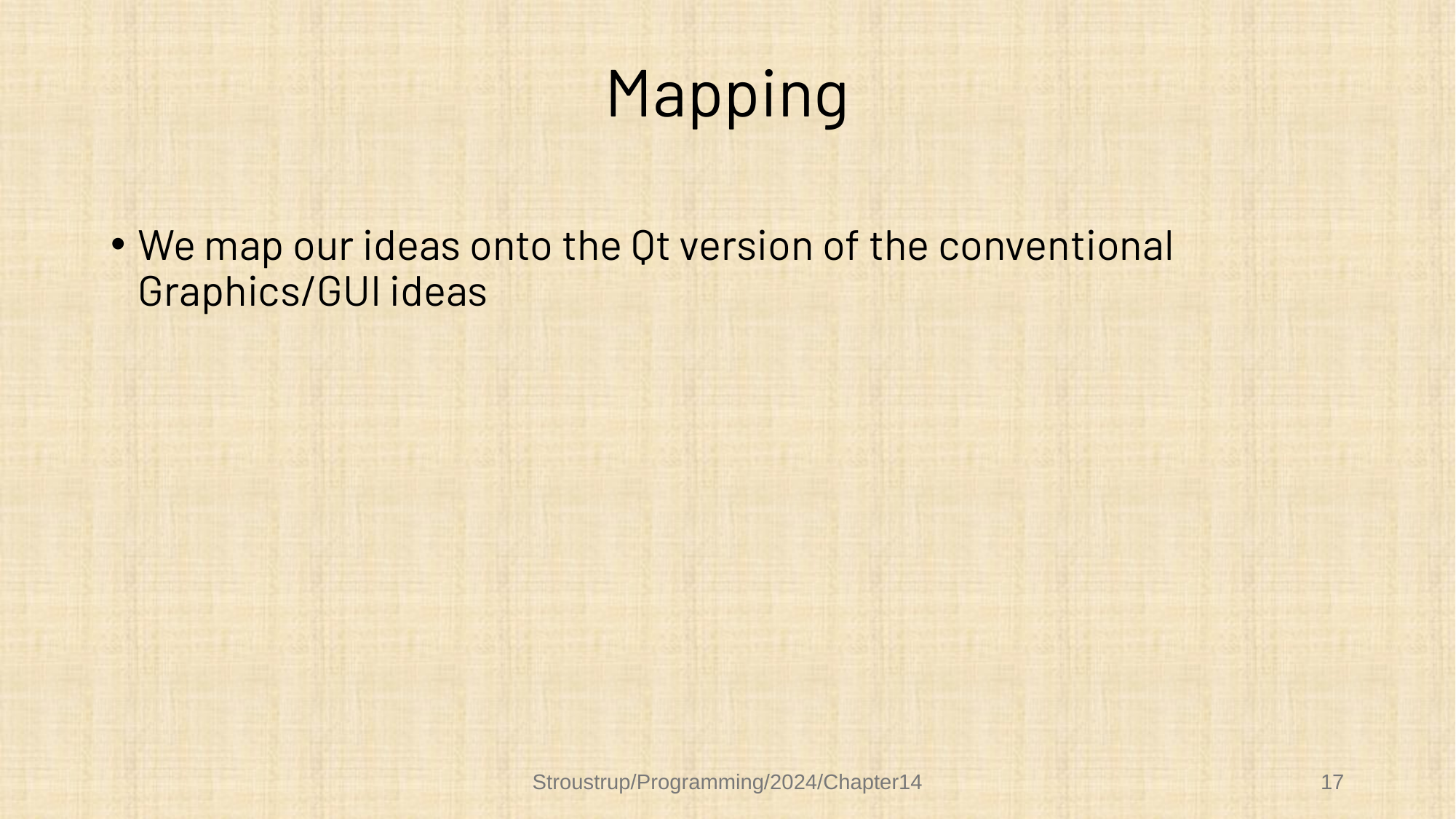

# Mapping
We map our ideas onto the Qt version of the conventional Graphics/GUI ideas
Stroustrup/Programming/2024/Chapter14
17